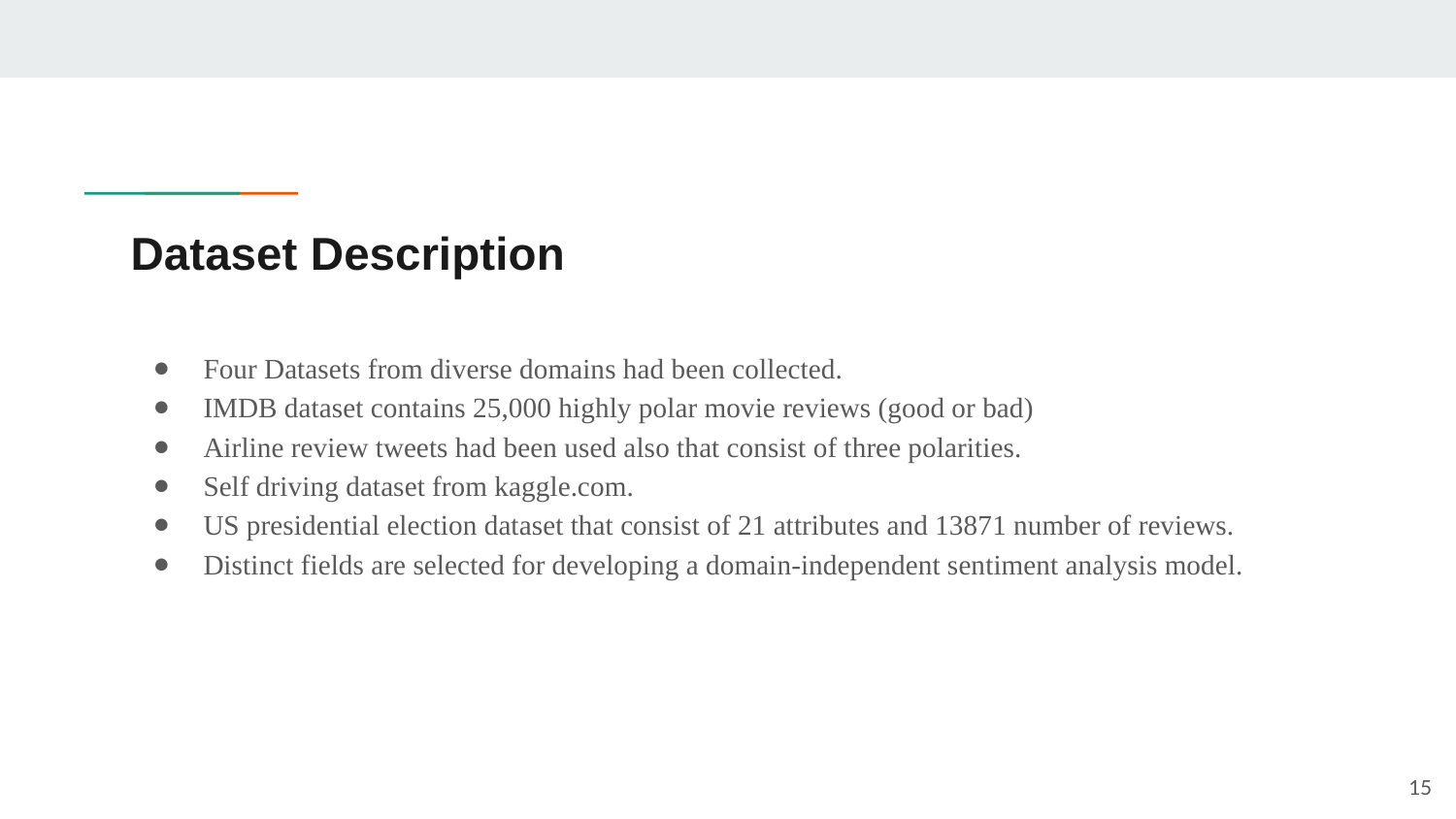

# Dataset Description
Four Datasets from diverse domains had been collected.
IMDB dataset contains 25,000 highly polar movie reviews (good or bad)
Airline review tweets had been used also that consist of three polarities.
Self driving dataset from kaggle.com.
US presidential election dataset that consist of 21 attributes and 13871 number of reviews.
Distinct fields are selected for developing a domain-independent sentiment analysis model.

15